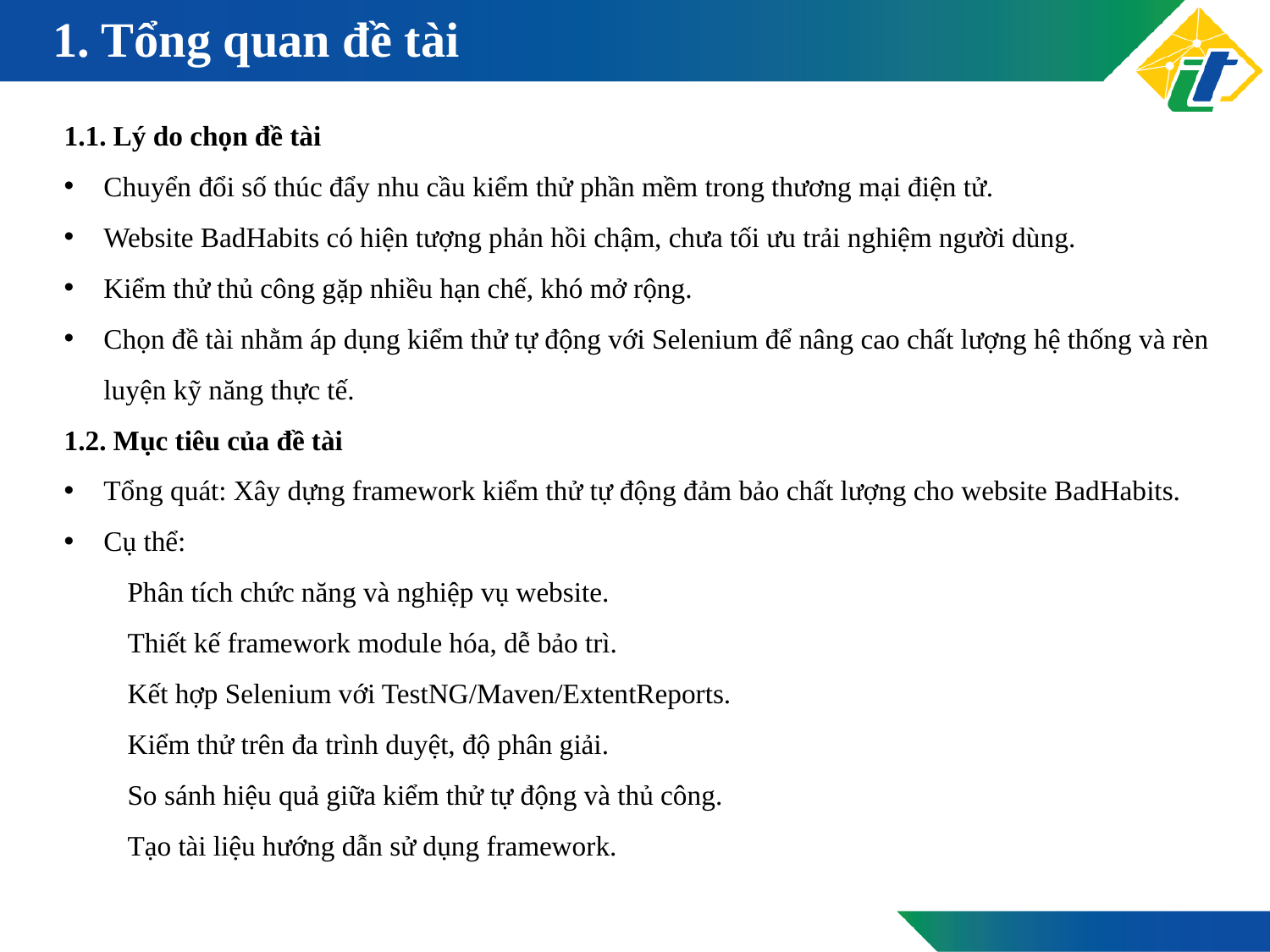

# 1. Tổng quan đề tài
1.1. Lý do chọn đề tài
Chuyển đổi số thúc đẩy nhu cầu kiểm thử phần mềm trong thương mại điện tử.
Website BadHabits có hiện tượng phản hồi chậm, chưa tối ưu trải nghiệm người dùng.
Kiểm thử thủ công gặp nhiều hạn chế, khó mở rộng.
Chọn đề tài nhằm áp dụng kiểm thử tự động với Selenium để nâng cao chất lượng hệ thống và rèn luyện kỹ năng thực tế.
1.2. Mục tiêu của đề tài
Tổng quát: Xây dựng framework kiểm thử tự động đảm bảo chất lượng cho website BadHabits.
Cụ thể:
Phân tích chức năng và nghiệp vụ website.
Thiết kế framework module hóa, dễ bảo trì.
Kết hợp Selenium với TestNG/Maven/ExtentReports.
Kiểm thử trên đa trình duyệt, độ phân giải.
So sánh hiệu quả giữa kiểm thử tự động và thủ công.
Tạo tài liệu hướng dẫn sử dụng framework.
3